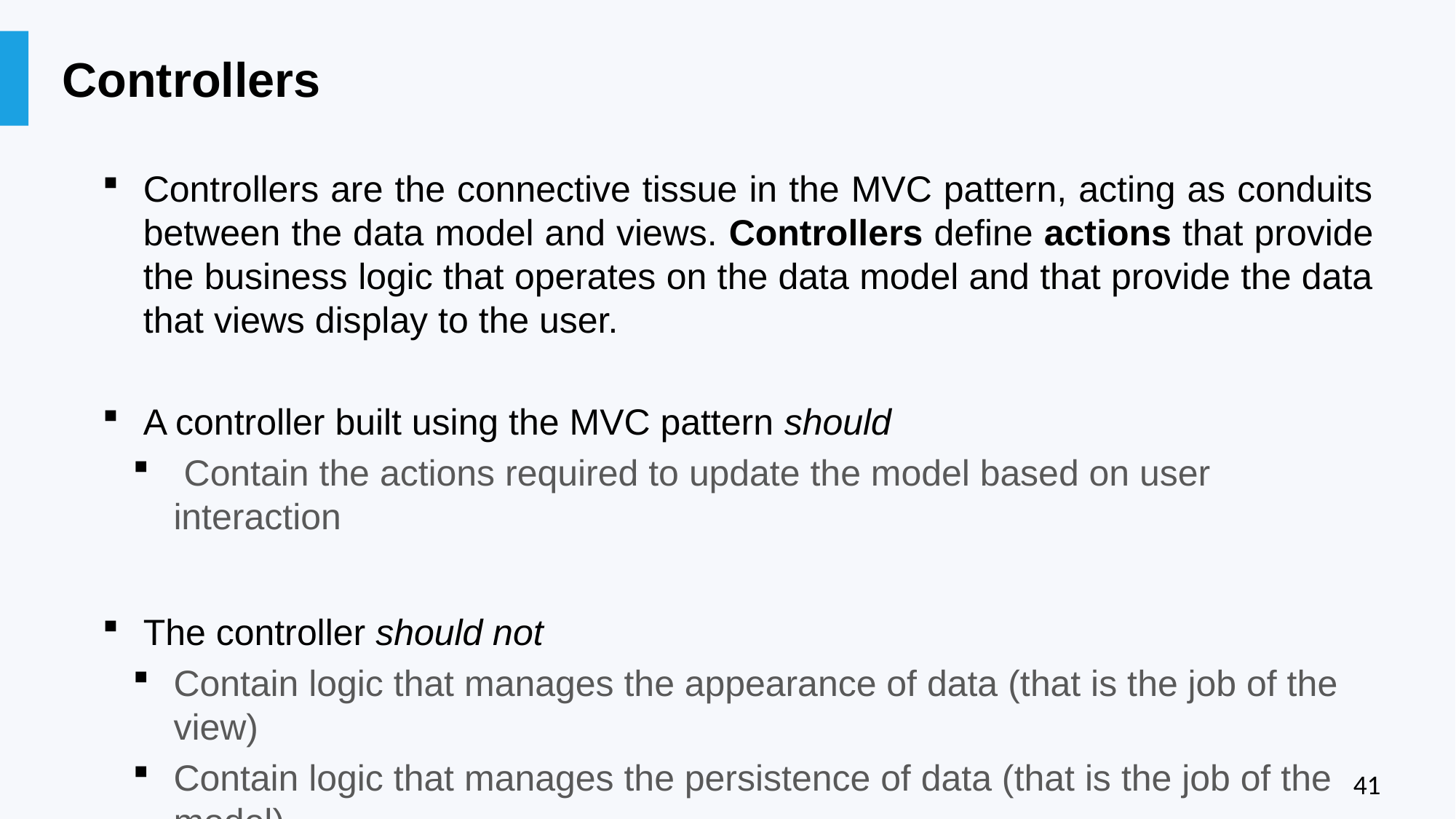

# Controllers
Controllers are the connective tissue in the MVC pattern, acting as conduits between the data model and views. Controllers define actions that provide the business logic that operates on the data model and that provide the data that views display to the user.

A controller built using the MVC pattern should
 Contain the actions required to update the model based on user interaction

The controller should not
Contain logic that manages the appearance of data (that is the job of the view)
Contain logic that manages the persistence of data (that is the job of the model)